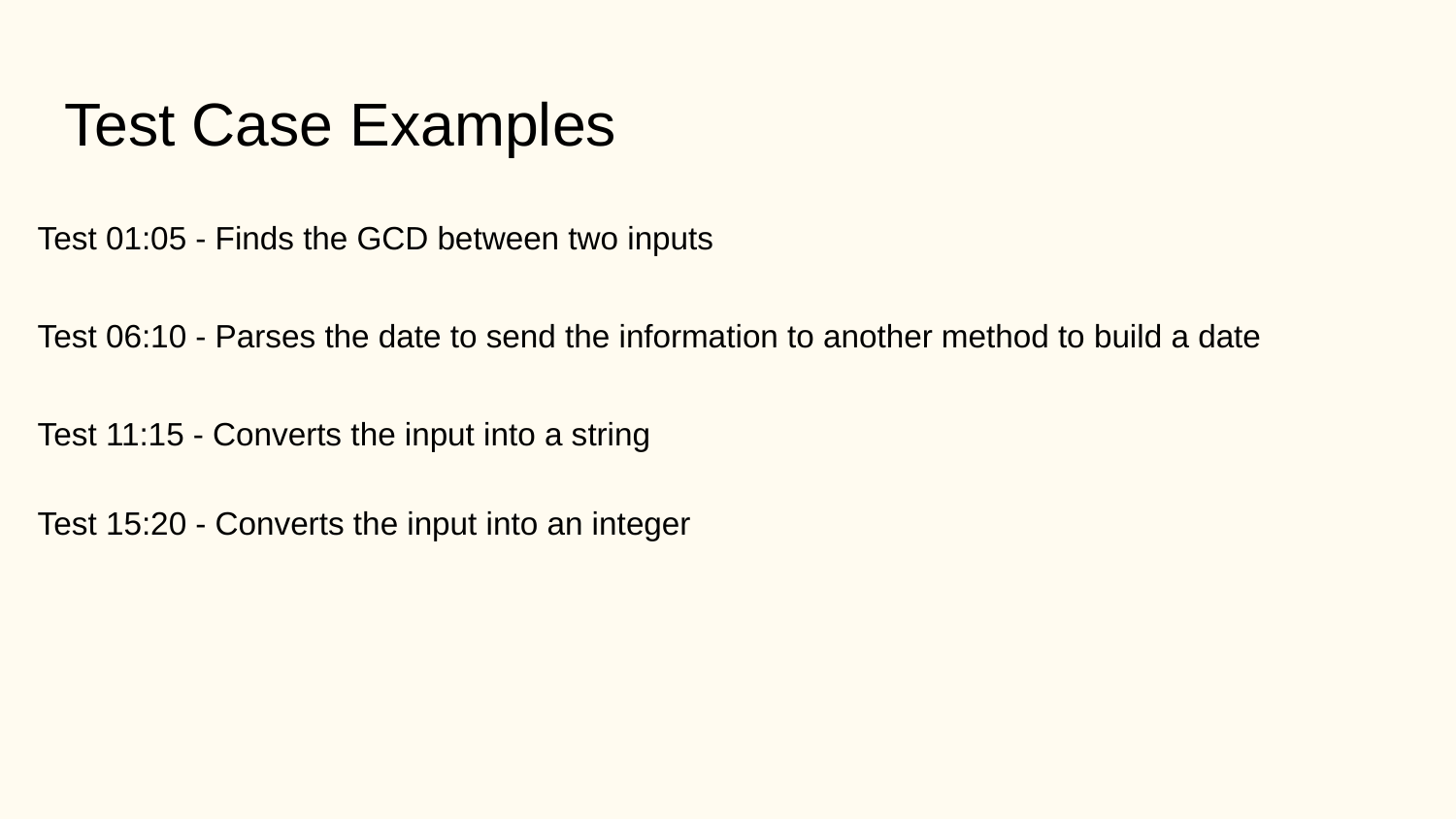

# Test Case Examples
Test 01:05 - Finds the GCD between two inputs

Test 06:10 - Parses the date to send the information to another method to build a date

Test 11:15 - Converts the input into a string

Test 15:20 - Converts the input into an integer